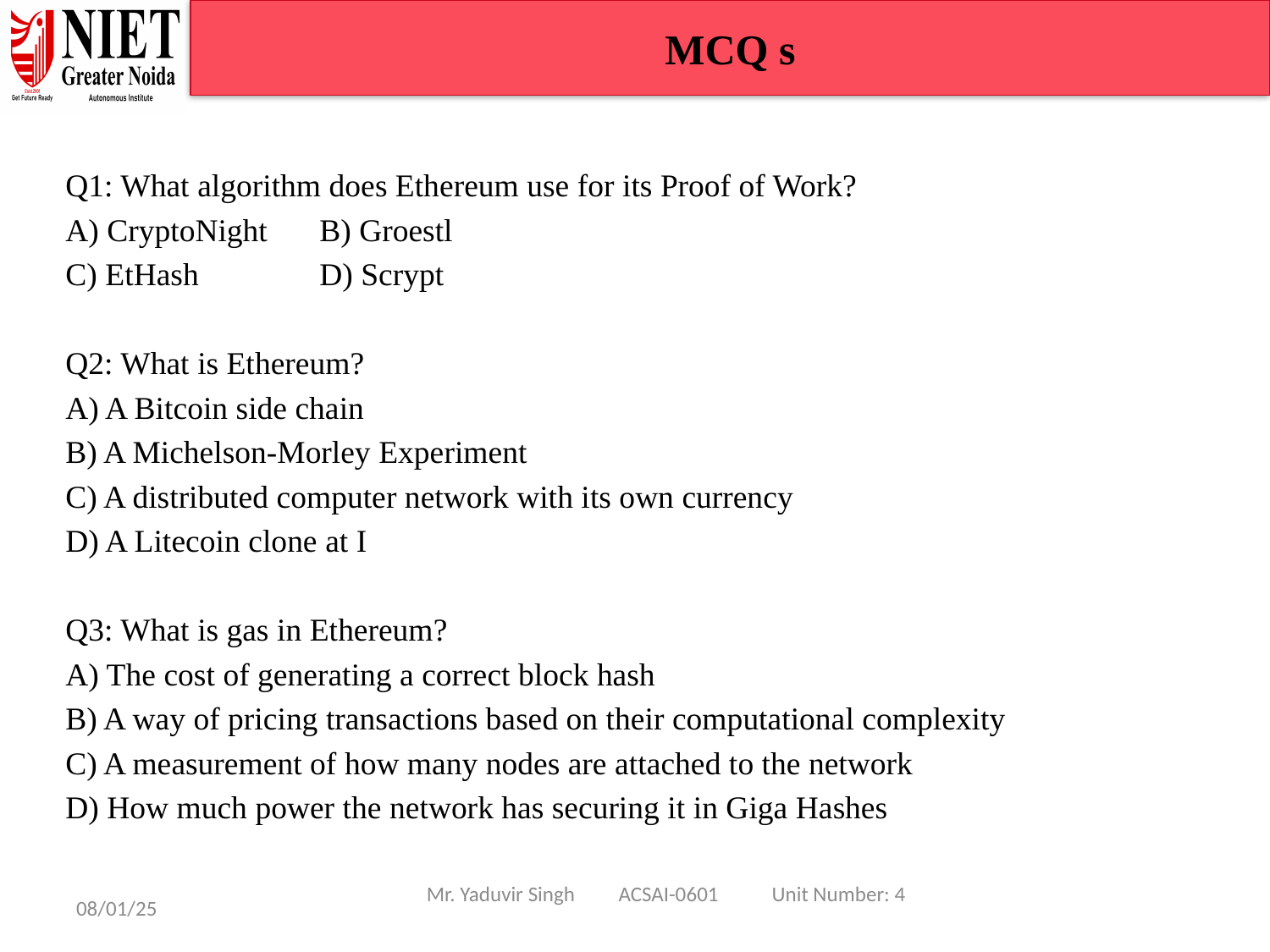

MCQ s
Q1: What algorithm does Ethereum use for its Proof of Work?
A) CryptoNight 	B) Groestl
C) EtHash	D) Scrypt

Q2: What is Ethereum?
A) A Bitcoin side chain
B) A Michelson-Morley Experiment
C) A distributed computer network with its own currency
D) A Litecoin clone at I

Q3: What is gas in Ethereum?
A) The cost of generating a correct block hash
B) A way of pricing transactions based on their computational complexity
C) A measurement of how many nodes are attached to the network
D) How much power the network has securing it in Giga Hashes

Mr. Yaduvir Singh         ACSAI-0601           Unit Number: 4
08/01/25